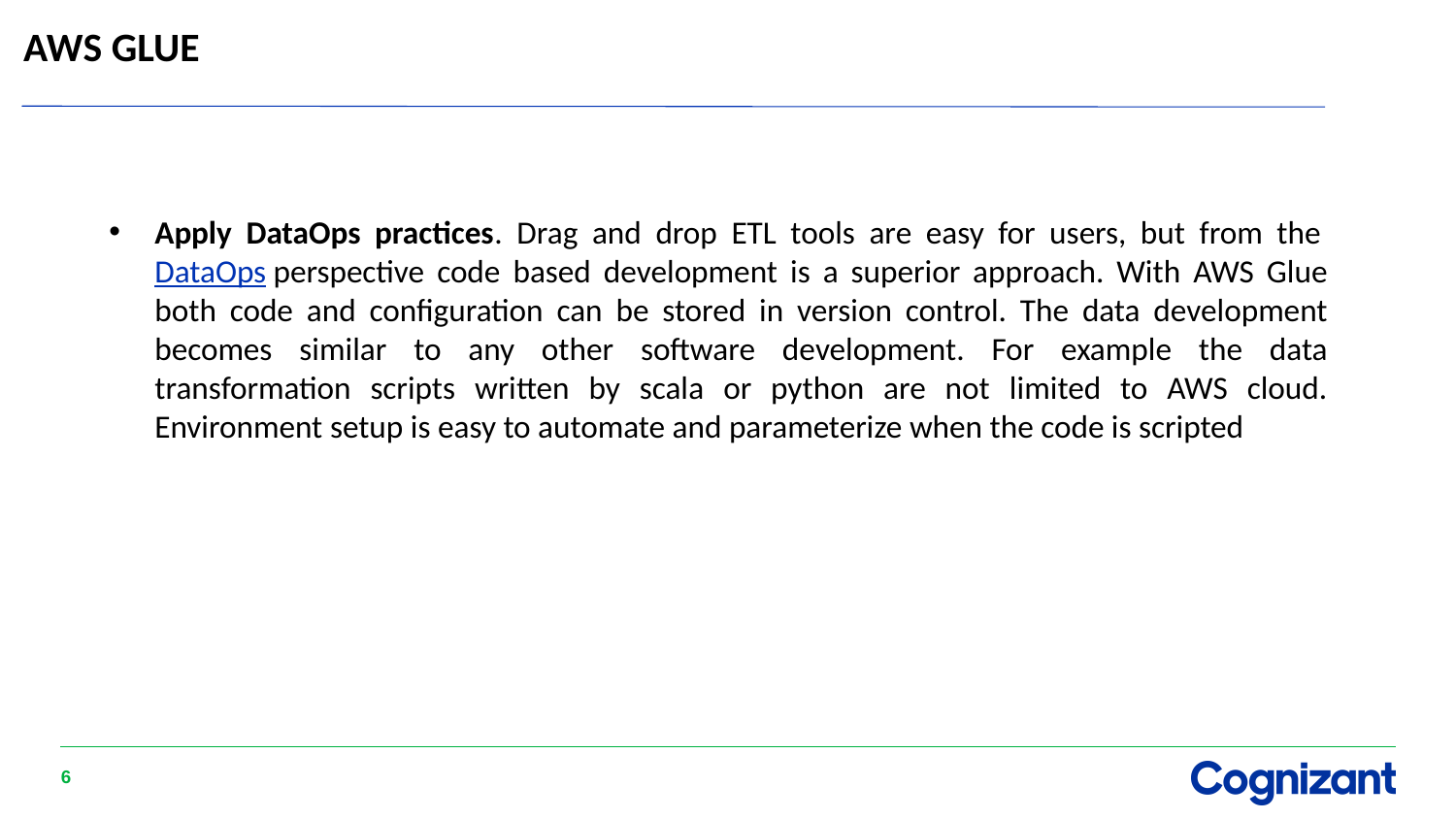

# AWS GLUE

Apply DataOps practices. Drag and drop ETL tools are easy for users, but from the DataOps perspective code based development is a superior approach. With AWS Glue both code and configuration can be stored in version control. The data development becomes similar to any other software development. For example the data transformation scripts written by scala or python are not limited to AWS cloud. Environment setup is easy to automate and parameterize when the code is scripted
6